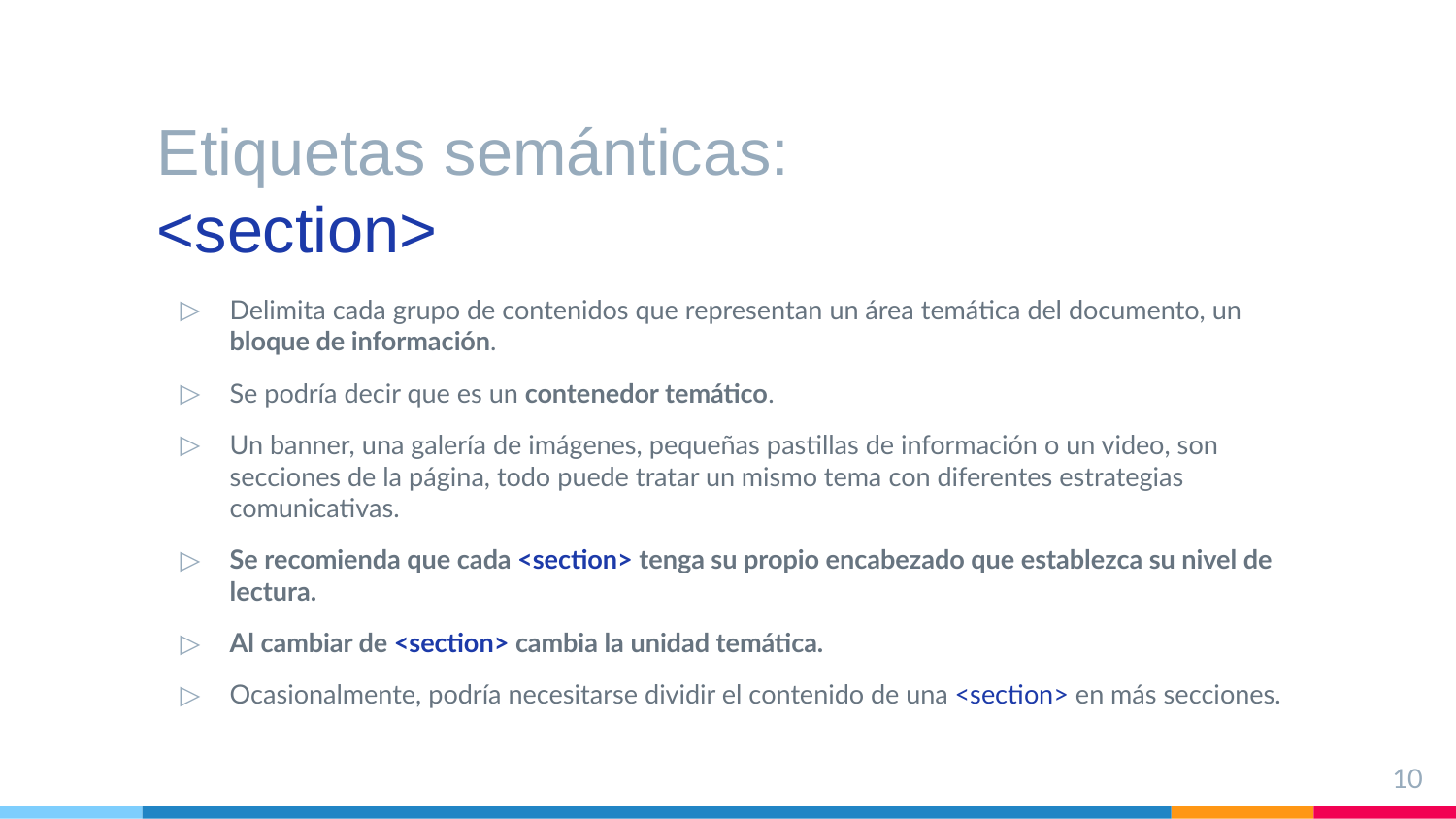

# Etiquetas semánticas: <section>
Delimita cada grupo de contenidos que representan un área temática del documento, un bloque de información.
Se podría decir que es un contenedor temático.
Un banner, una galería de imágenes, pequeñas pastillas de información o un video, son secciones de la página, todo puede tratar un mismo tema con diferentes estrategias comunicativas.
Se recomienda que cada <section> tenga su propio encabezado que establezca su nivel de lectura.
Al cambiar de <section> cambia la unidad temática.
Ocasionalmente, podría necesitarse dividir el contenido de una <section> en más secciones.
10